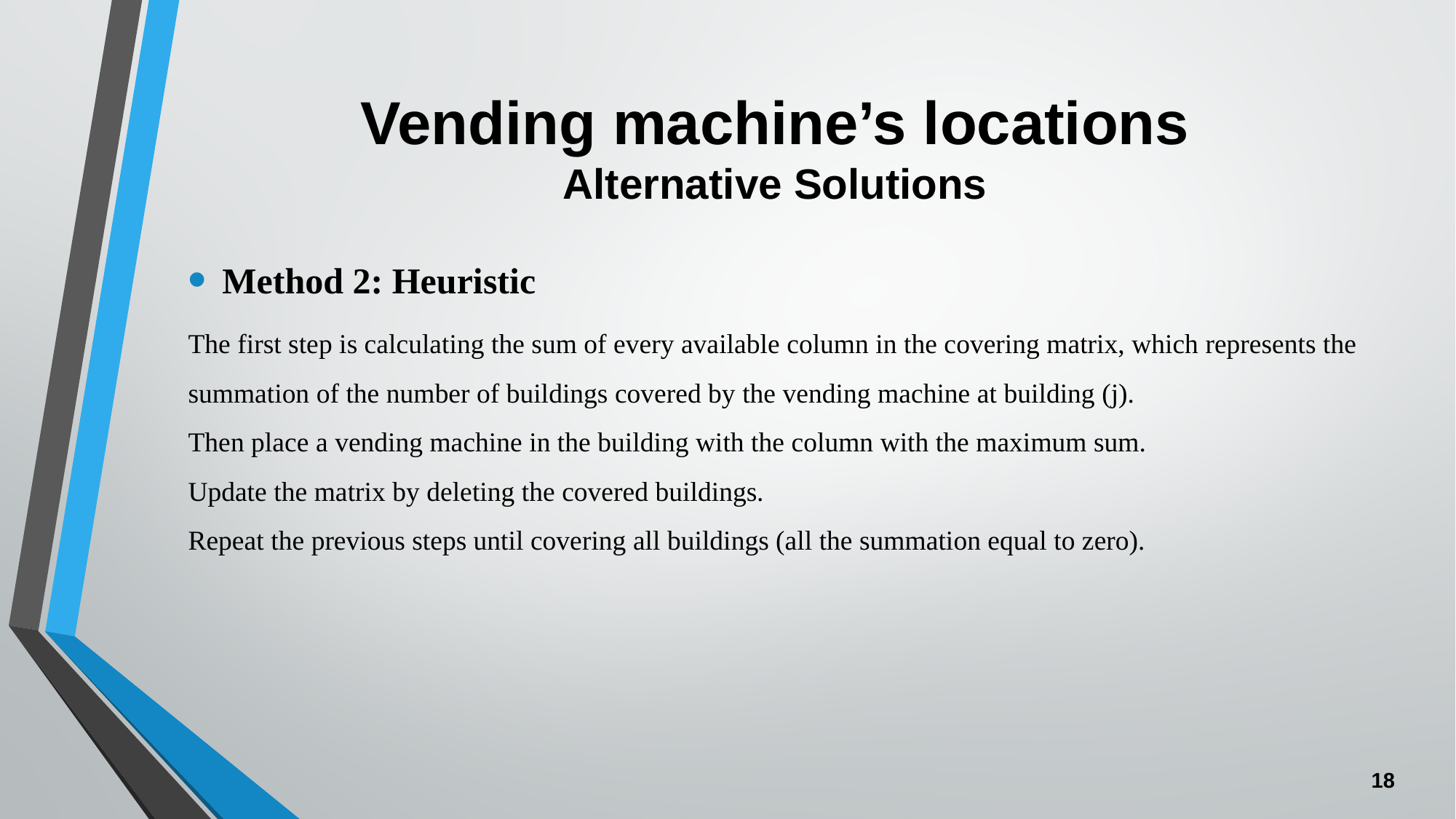

# Vending machine’s locations Alternative Solutions
Method 2: Heuristic
The first step is calculating the sum of every available column in the covering matrix, which represents the summation of the number of buildings covered by the vending machine at building (j).
Then place a vending machine in the building with the column with the maximum sum.
Update the matrix by deleting the covered buildings.
Repeat the previous steps until covering all buildings (all the summation equal to zero).
18